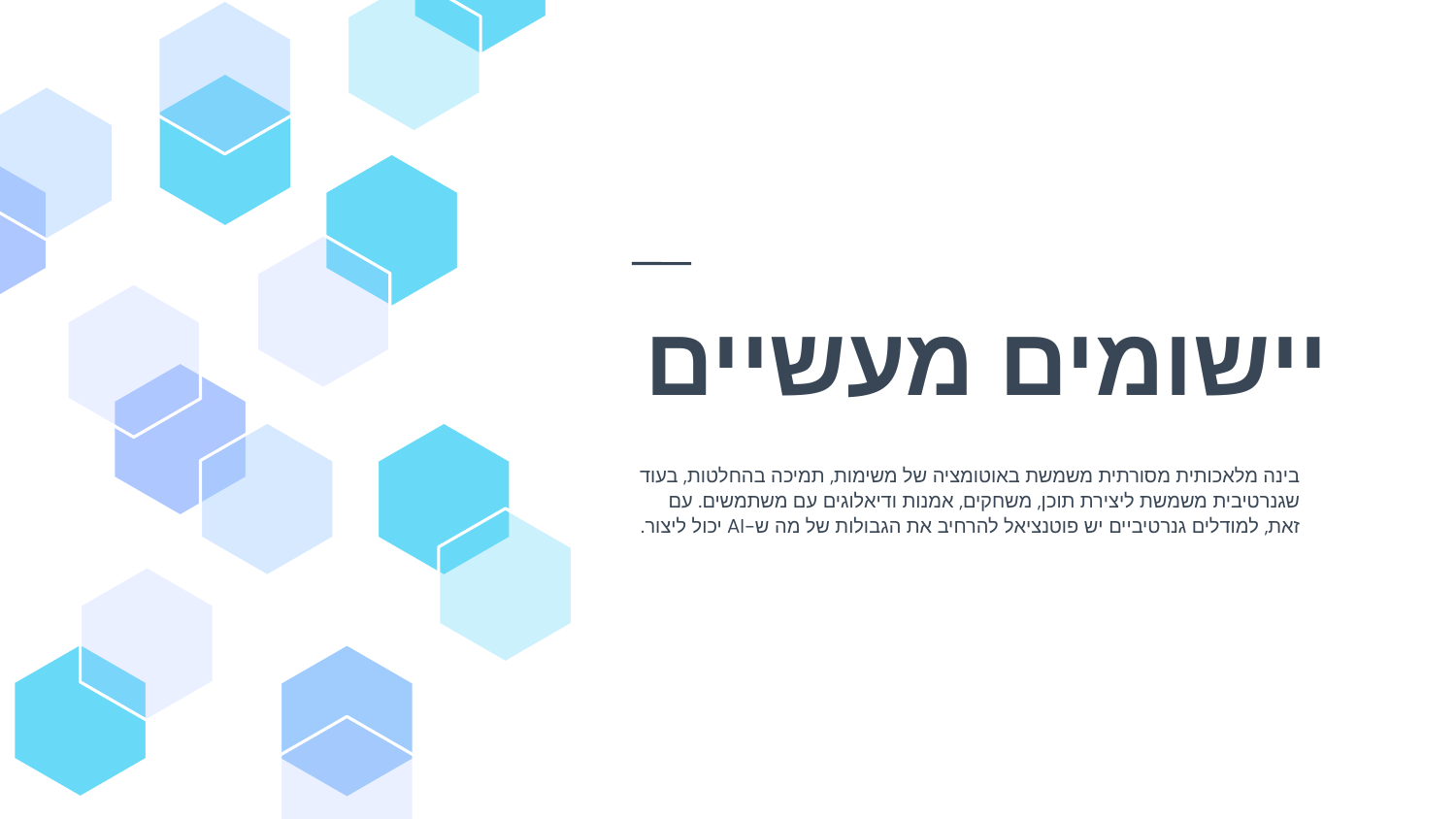

# יישומים מעשיים
בינה מלאכותית מסורתית משמשת באוטומציה של משימות, תמיכה בהחלטות, בעוד שגנרטיבית משמשת ליצירת תוכן, משחקים, אמנות ודיאלוגים עם משתמשים. עם זאת, למודלים גנרטיביים יש פוטנציאל להרחיב את הגבולות של מה ש-AI יכול ליצור.